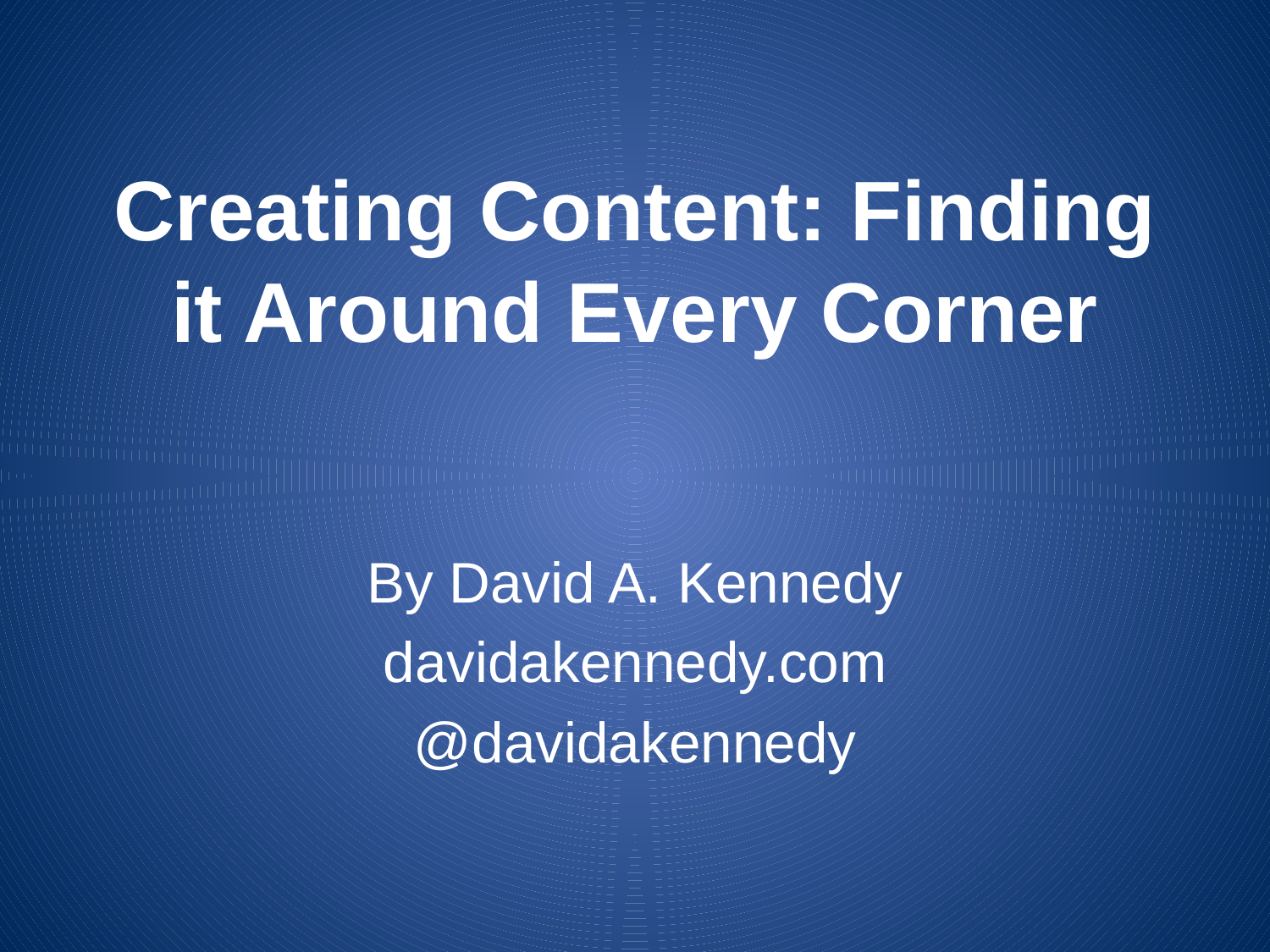

# Creating Content: Finding it Around Every Corner
By David A. Kennedy
davidakennedy.com
@davidakennedy